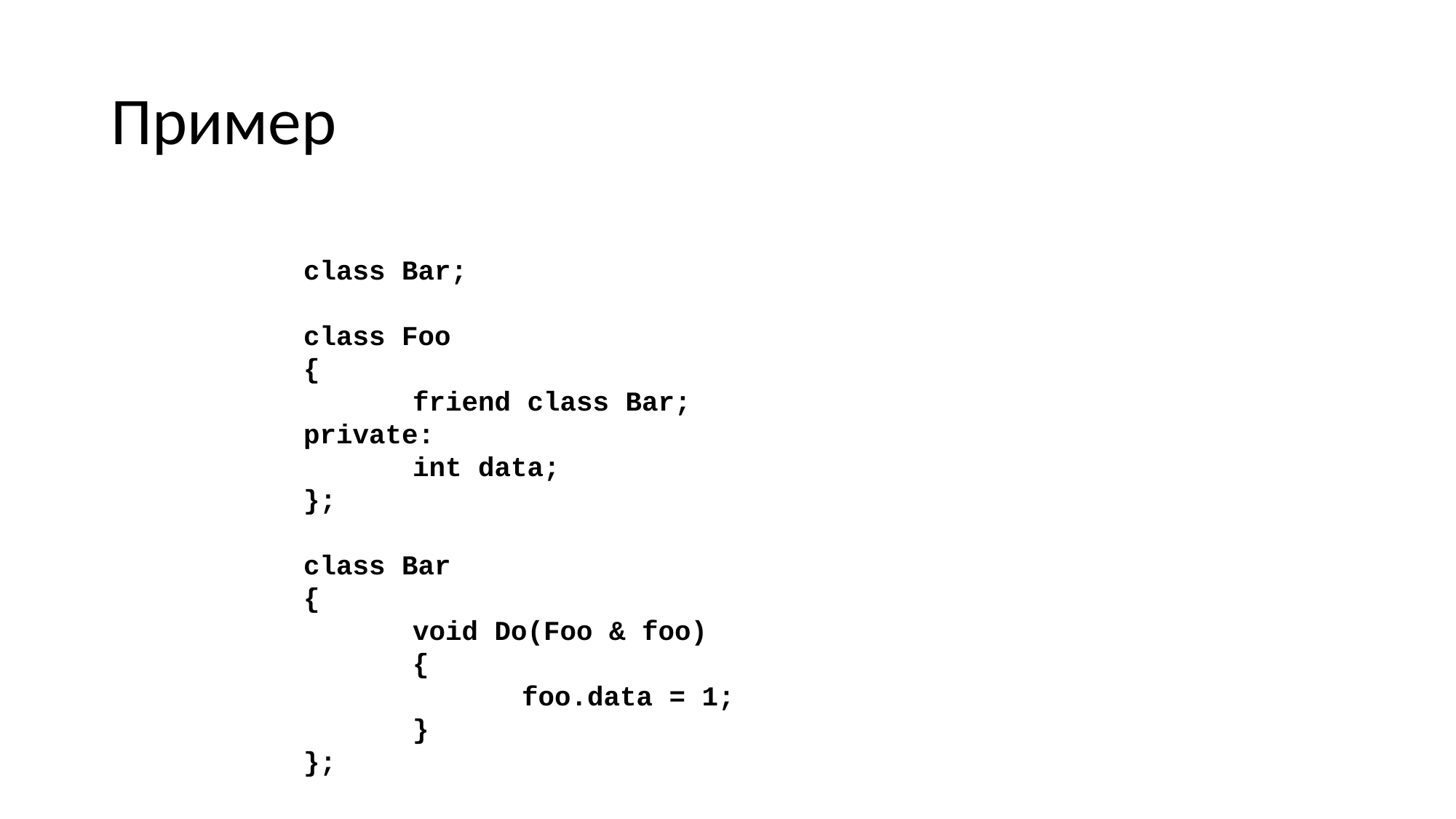

# Пример
class Bar;

class Foo
{
	friend class Bar;
private:
	int data;
};

class Bar
{
	void Do(Foo & foo)
	{
		foo.data = 1;
	}
};